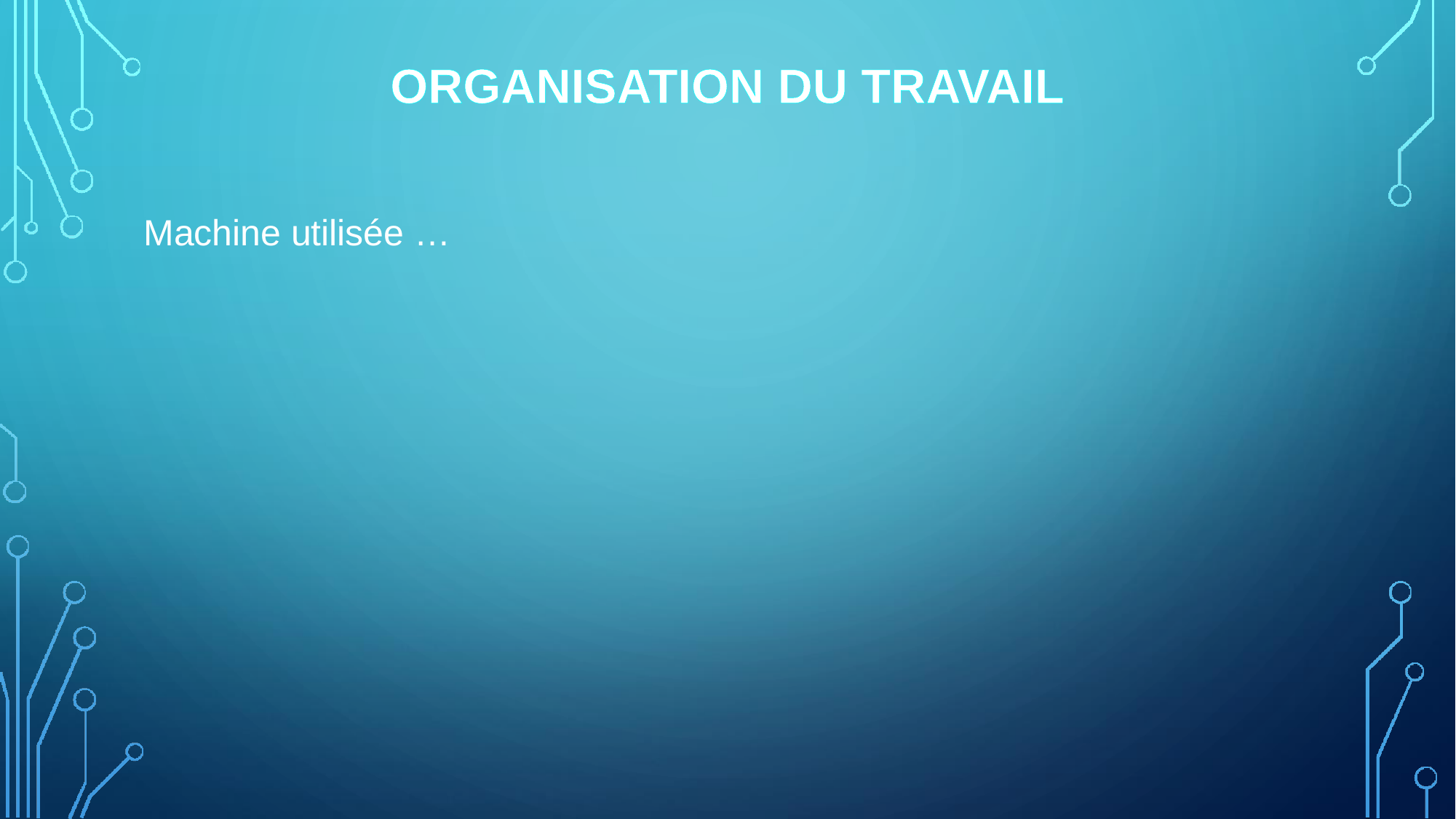

# ORGANISATION DU TRAVAIL
Machine utilisée …